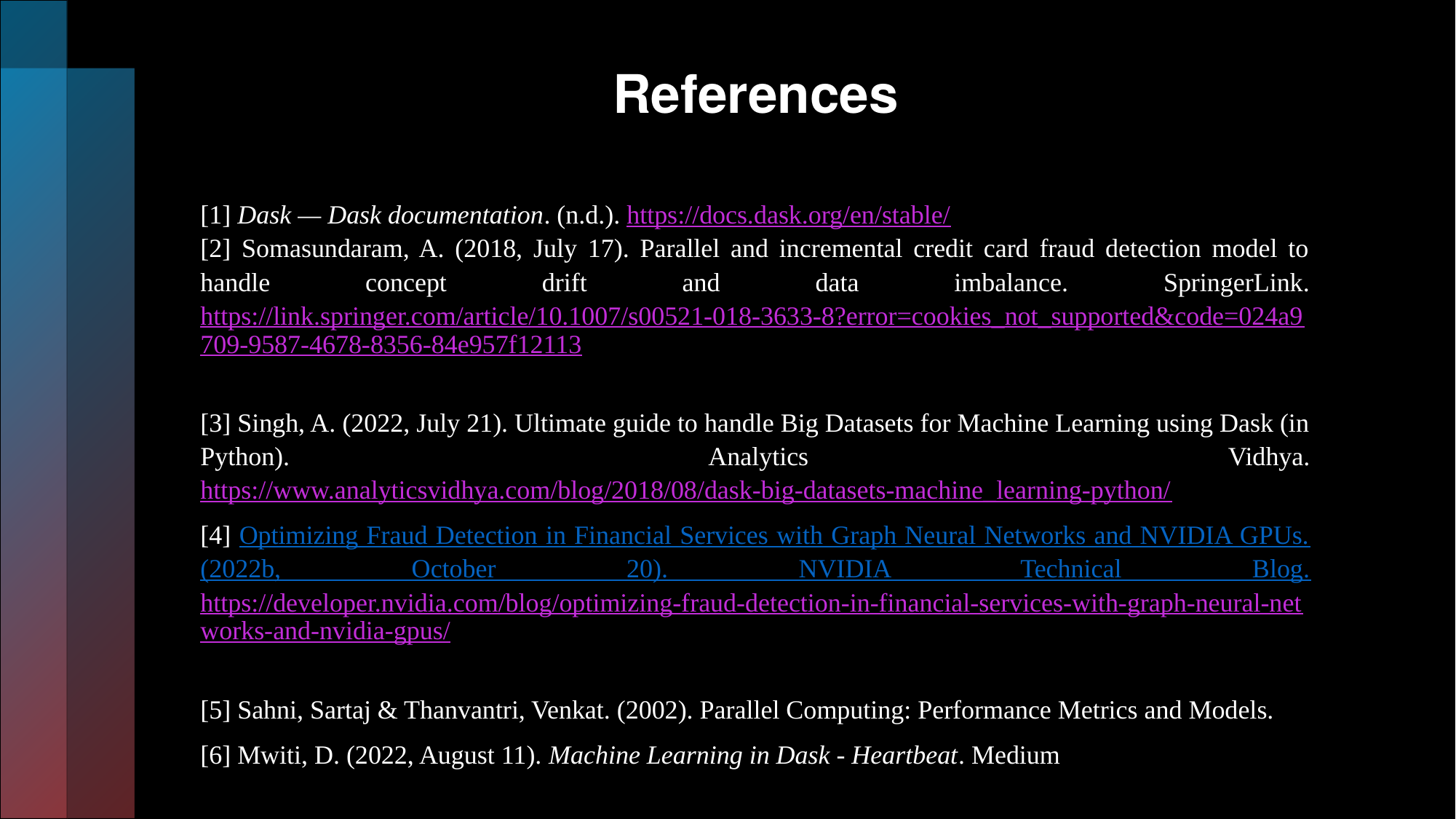

# References
[1] Dask — Dask documentation. (n.d.). https://docs.dask.org/en/stable/
[2] Somasundaram, A. (2018, July 17). Parallel and incremental credit card fraud detection model to handle concept drift and data imbalance. SpringerLink. https://link.springer.com/article/10.1007/s00521-018-3633-8?error=cookies_not_supported&code=024a9709-9587-4678-8356-84e957f12113
[3] Singh, A. (2022, July 21). Ultimate guide to handle Big Datasets for Machine Learning using Dask (in Python). Analytics Vidhya. https://www.analyticsvidhya.com/blog/2018/08/dask-big-datasets-machine_learning-python/
[4] Optimizing Fraud Detection in Financial Services with Graph Neural Networks and NVIDIA GPUs. (2022b, October 20). NVIDIA Technical Blog. https://developer.nvidia.com/blog/optimizing-fraud-detection-in-financial-services-with-graph-neural-networks-and-nvidia-gpus/
[5] Sahni, Sartaj & Thanvantri, Venkat. (2002). Parallel Computing: Performance Metrics and Models.
[6] Mwiti, D. (2022, August 11). Machine Learning in Dask - Heartbeat. Medium